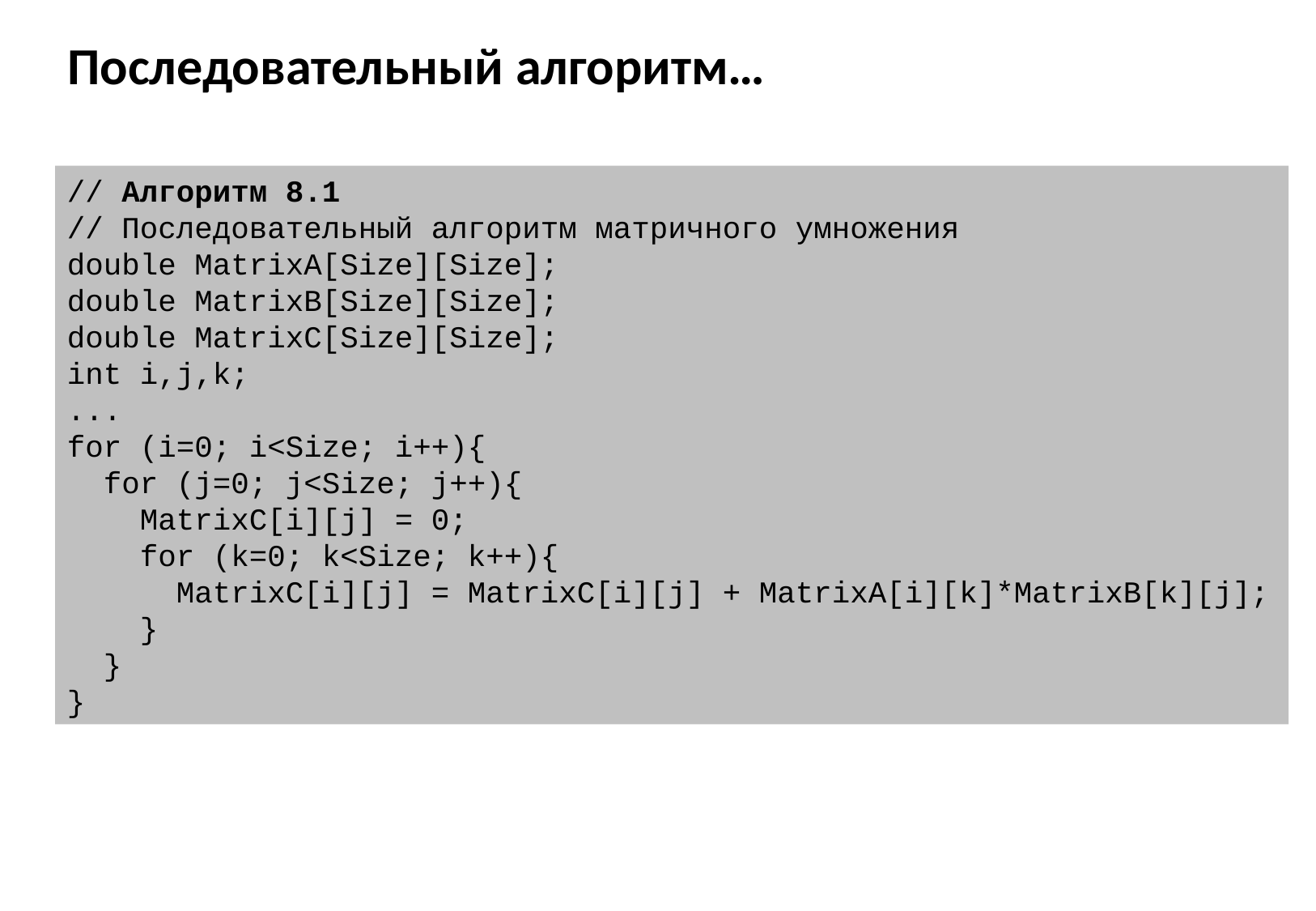

# Последовательный алгоритм…
// Алгоритм 8.1
// Последовательный алгоритм матричного умножения
double MatrixA[Size][Size];
double MatrixB[Size][Size];
double MatrixC[Size][Size];
int i,j,k;
...
for (i=0; i<Size; i++){
  for (j=0; j<Size; j++){
    MatrixC[i][j] = 0;
    for (k=0; k<Size; k++){
      MatrixC[i][j] = MatrixC[i][j] + MatrixA[i][k]*MatrixB[k][j];
    }
  }
}